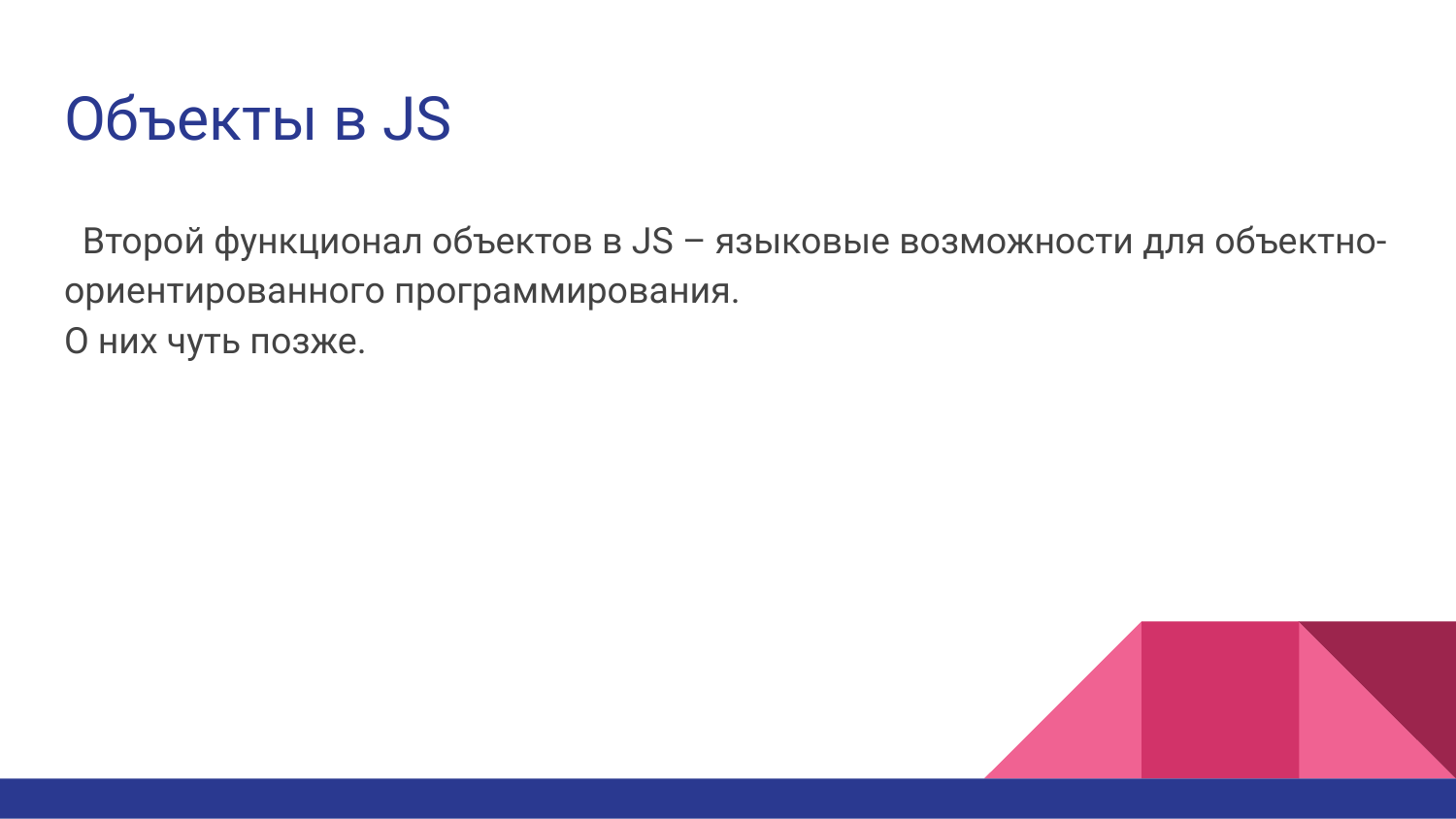

# Объекты в JS
Второй функционал объектов в JS – языковые возможности для объектно-ориентированного программирования.
О них чуть позже.